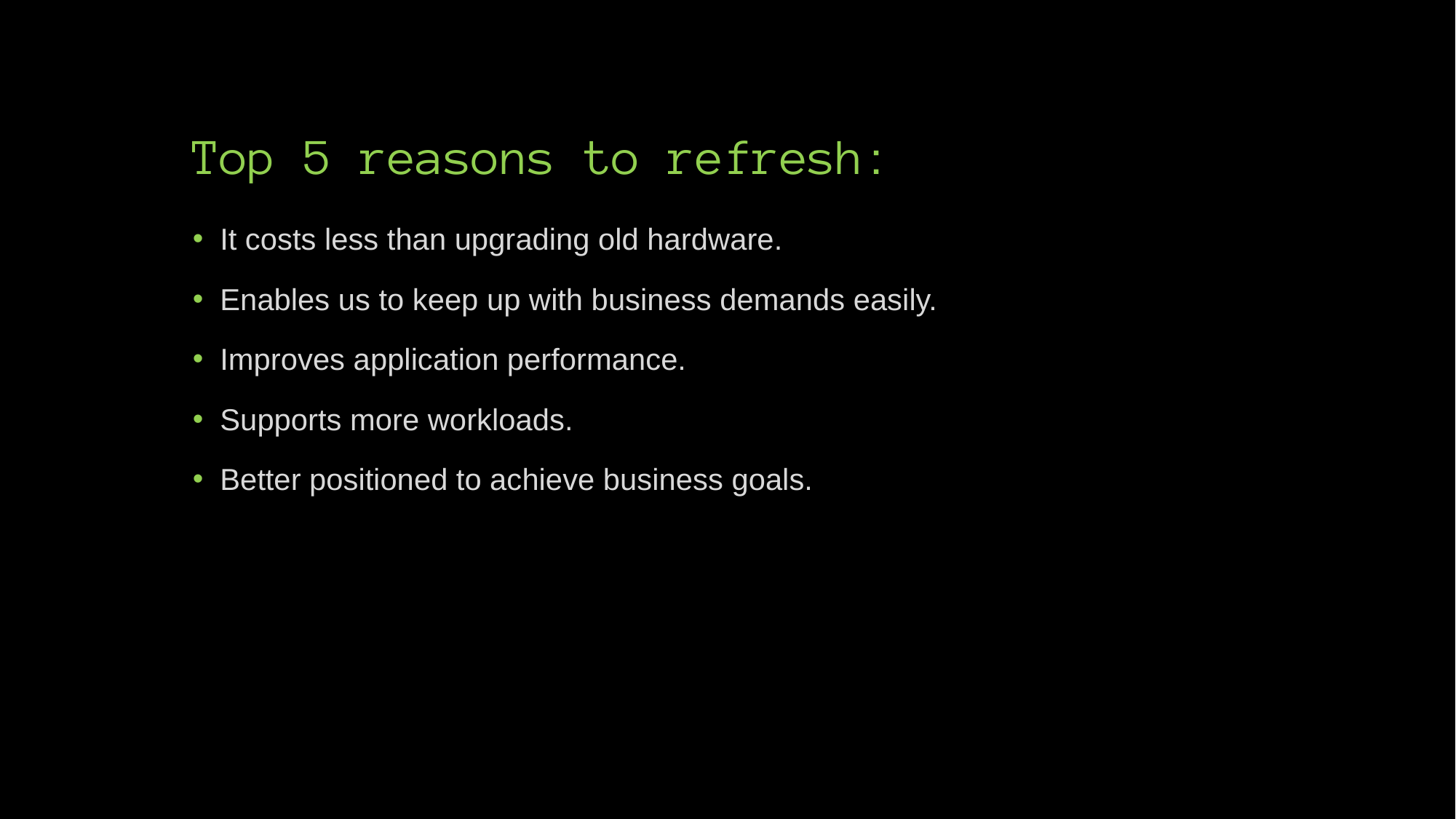

# Top 5 reasons to refresh:
It costs less than upgrading old hardware.
Enables us to keep up with business demands easily.
Improves application performance.
Supports more workloads.
Better positioned to achieve business goals.